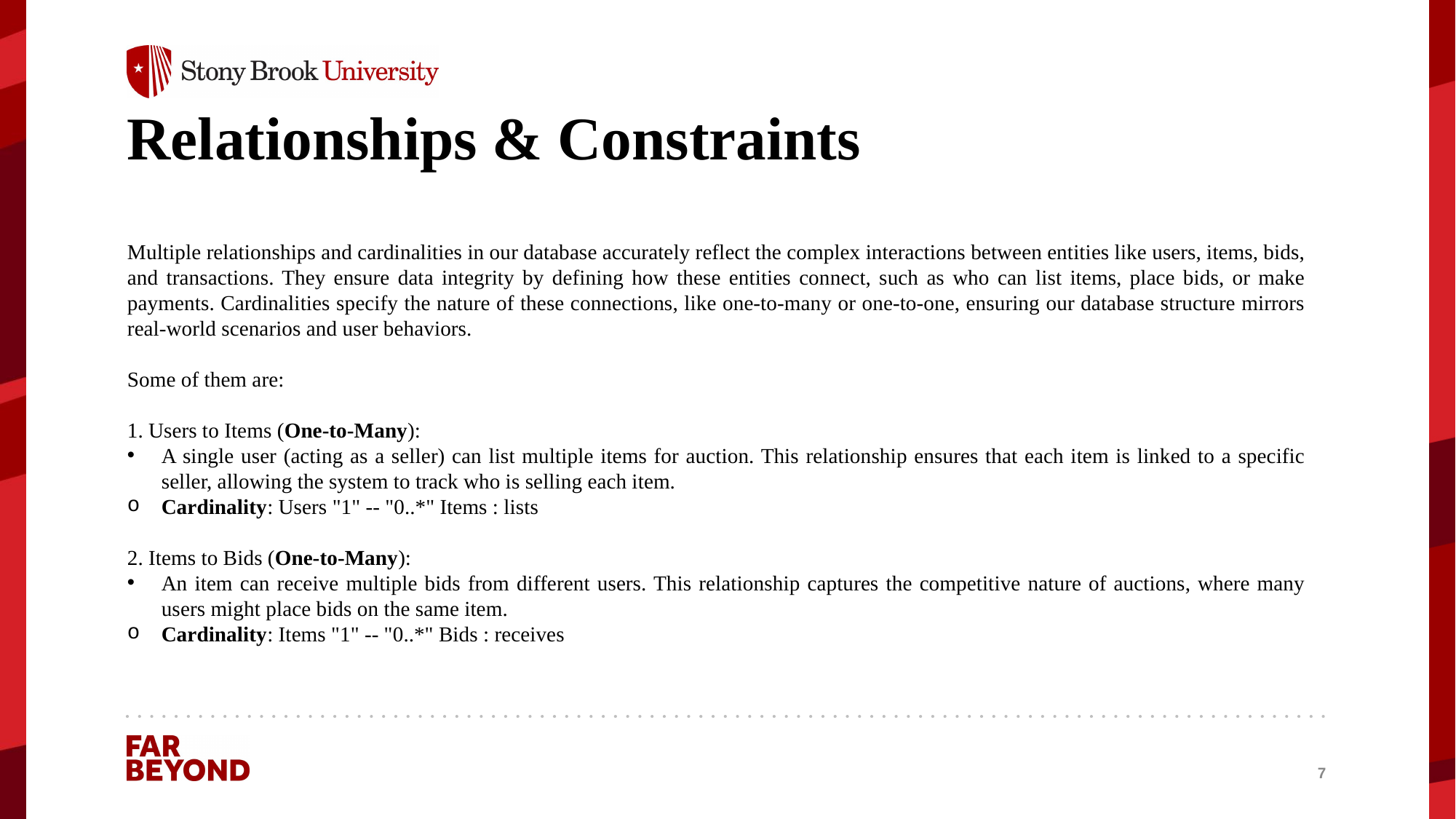

# Relationships & Constraints

Multiple relationships and cardinalities in our database accurately reflect the complex interactions between entities like users, items, bids, and transactions. They ensure data integrity by defining how these entities connect, such as who can list items, place bids, or make payments. Cardinalities specify the nature of these connections, like one-to-many or one-to-one, ensuring our database structure mirrors real-world scenarios and user behaviors.

Some of them are:

1. Users to Items (One-to-Many):
A single user (acting as a seller) can list multiple items for auction. This relationship ensures that each item is linked to a specific seller, allowing the system to track who is selling each item.
Cardinality: Users "1" -- "0..*" Items : lists

2. Items to Bids (One-to-Many):
An item can receive multiple bids from different users. This relationship captures the competitive nature of auctions, where many users might place bids on the same item.
Cardinality: Items "1" -- "0..*" Bids : receives

7